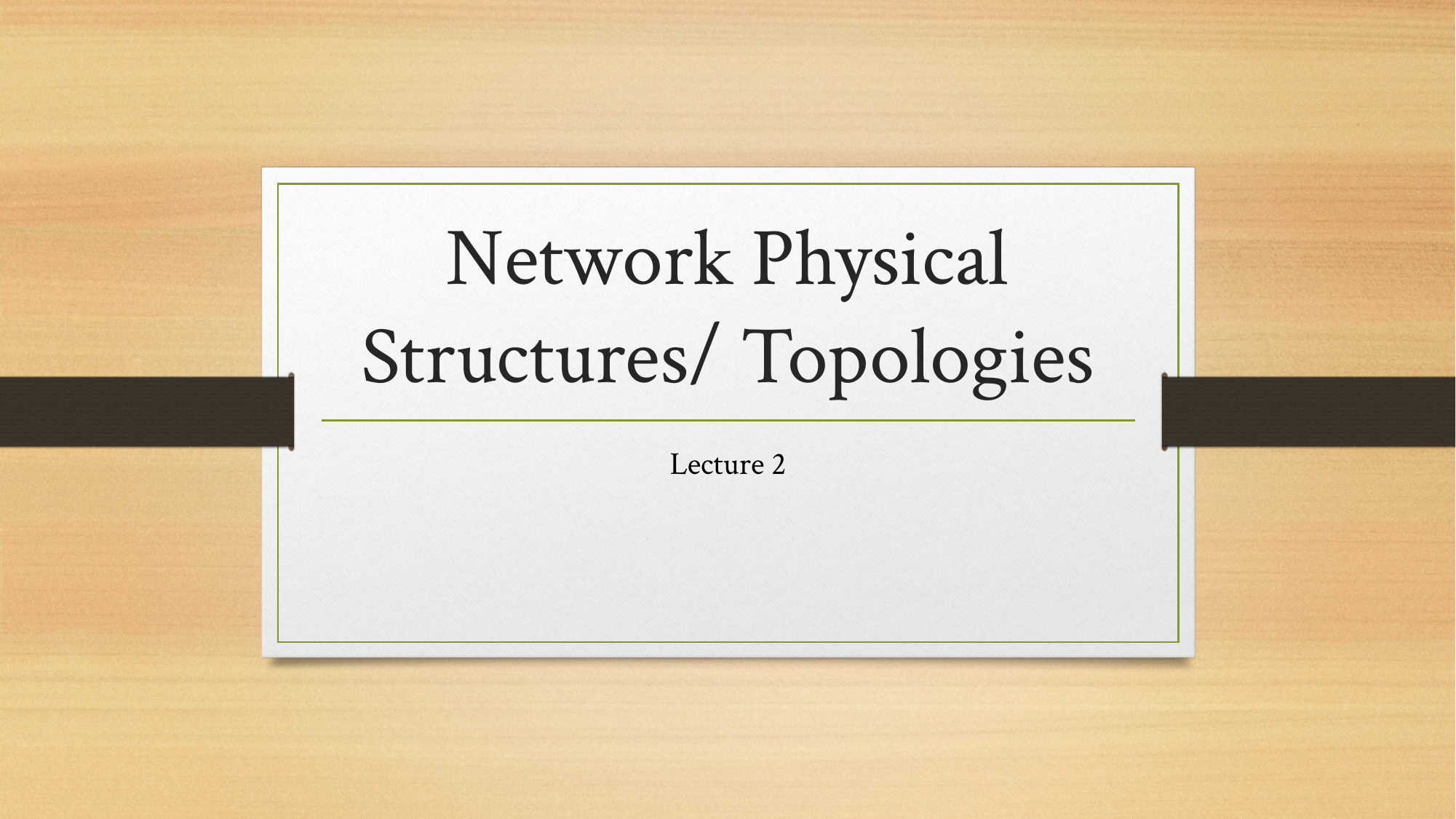

# Network Physical Structures/ Topologies
Lecture 2